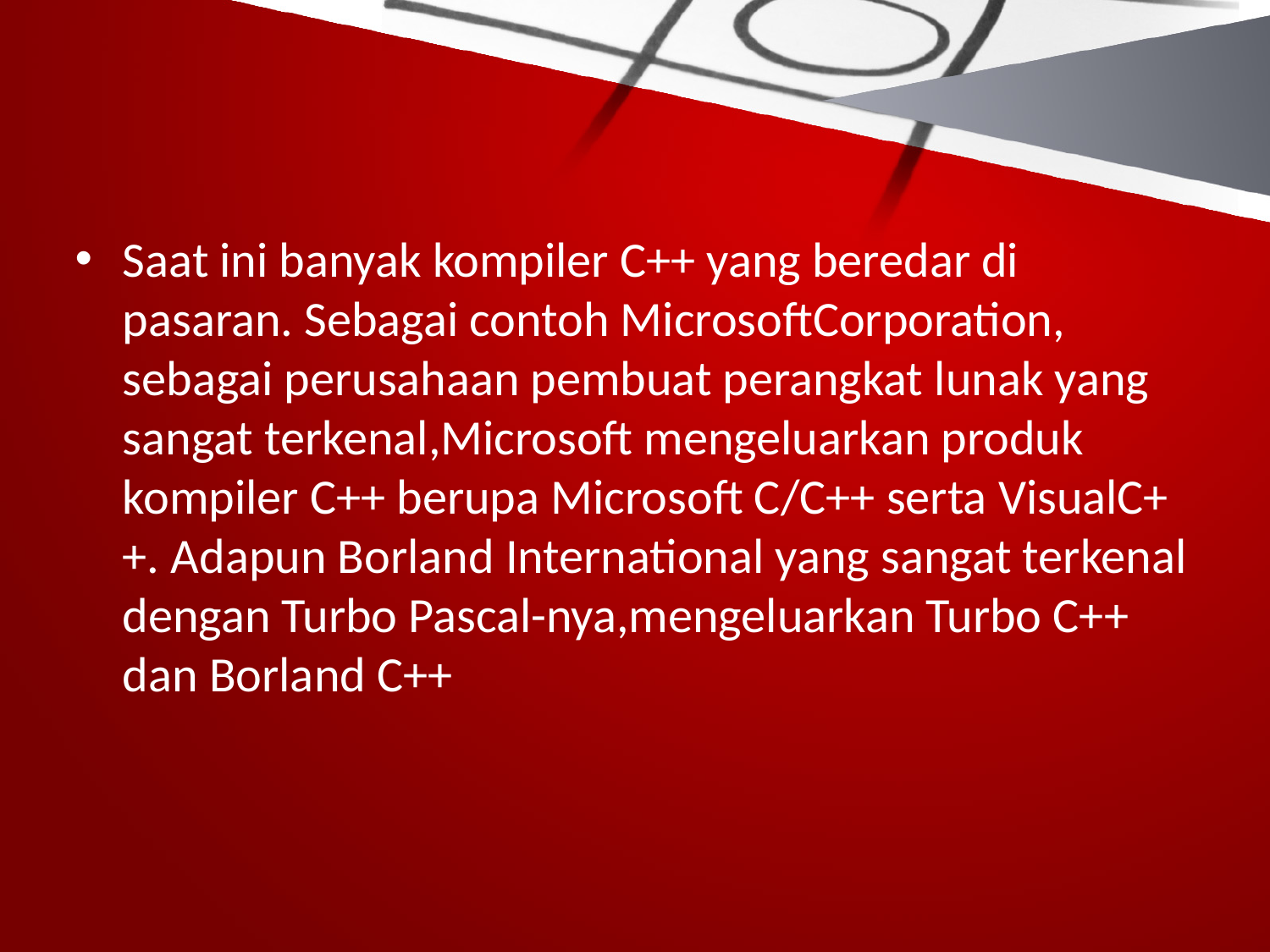

#
Saat ini banyak kompiler C++ yang beredar di pasaran. Sebagai contoh MicrosoftCorporation, sebagai perusahaan pembuat perangkat lunak yang sangat terkenal,Microsoft mengeluarkan produk kompiler C++ berupa Microsoft C/C++ serta VisualC++. Adapun Borland International yang sangat terkenal dengan Turbo Pascal-nya,mengeluarkan Turbo C++ dan Borland C++